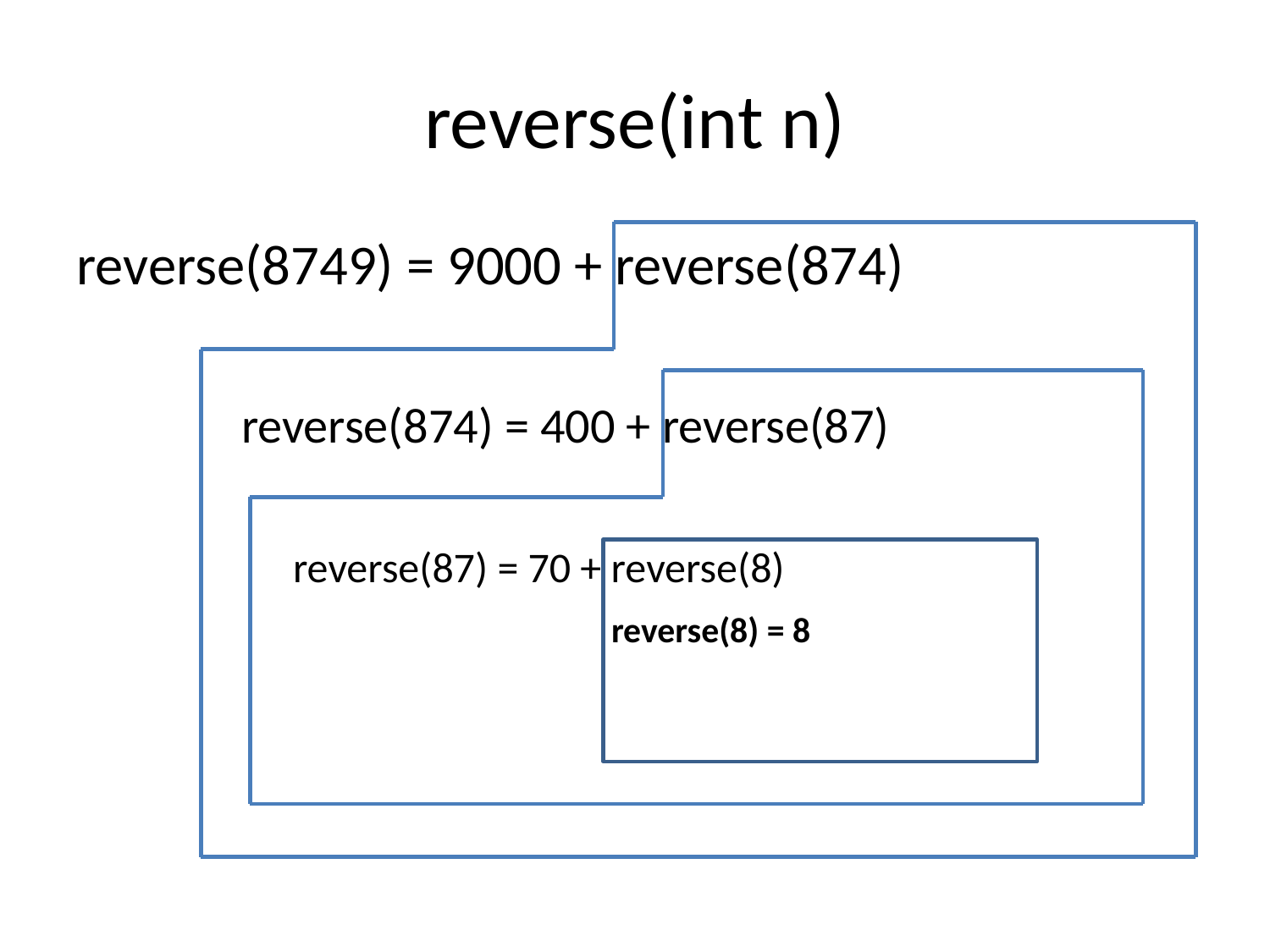

# reverse(int n)
reverse(8749) = 9000 + reverse(874)

	   reverse(874) = 400 + reverse(87)

	        reverse(87) = 70 + reverse(8)
				   reverse(8) = 8